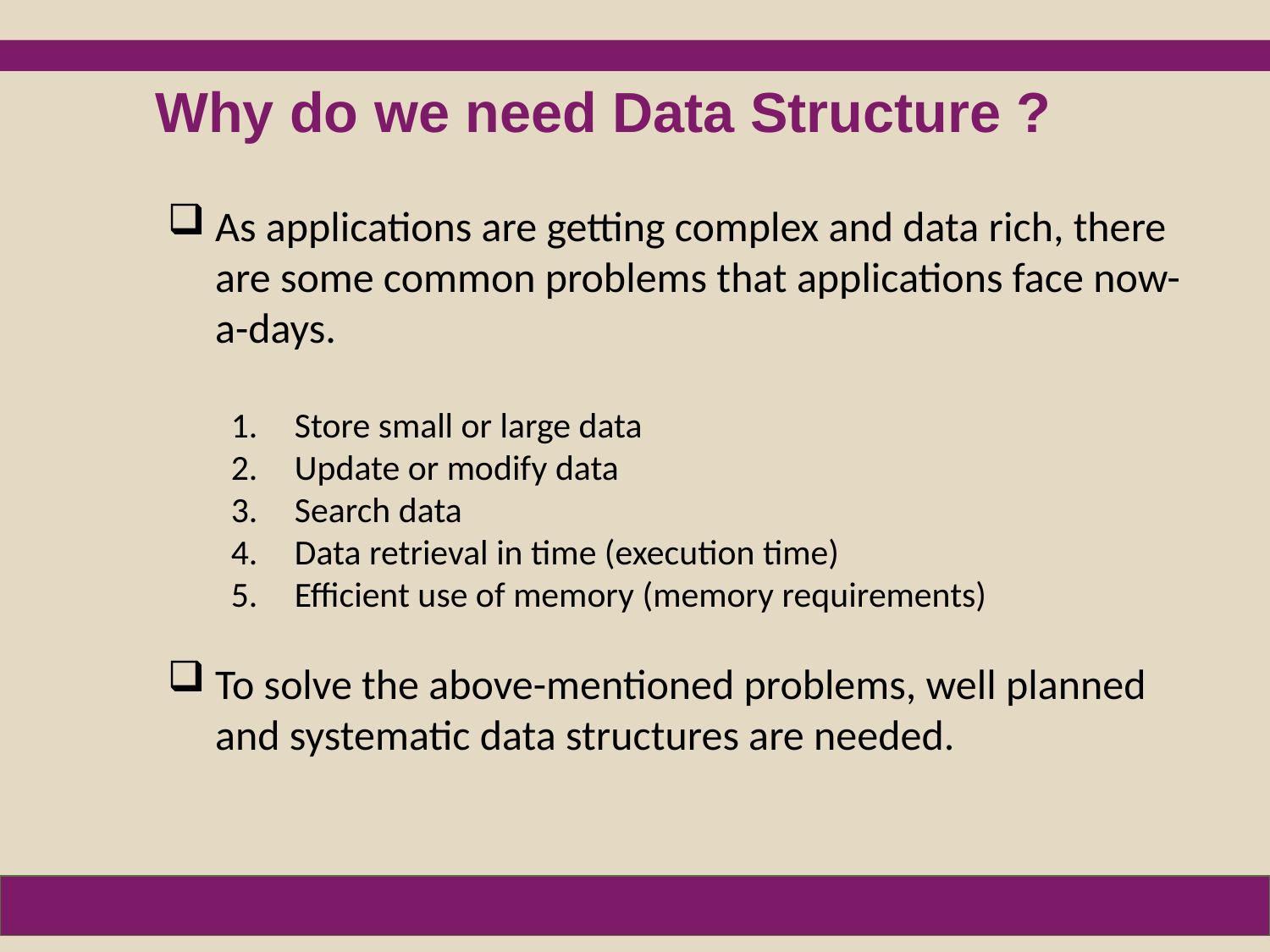

Why do we need Data Structure ?

As applications are getting complex and data rich, there are some common problems that applications face now-a-days.

Store small or large data
Update or modify data
Search data
Data retrieval in time (execution time)
Efficient use of memory (memory requirements)

To solve the above-mentioned problems, well planned and systematic data structures are needed.